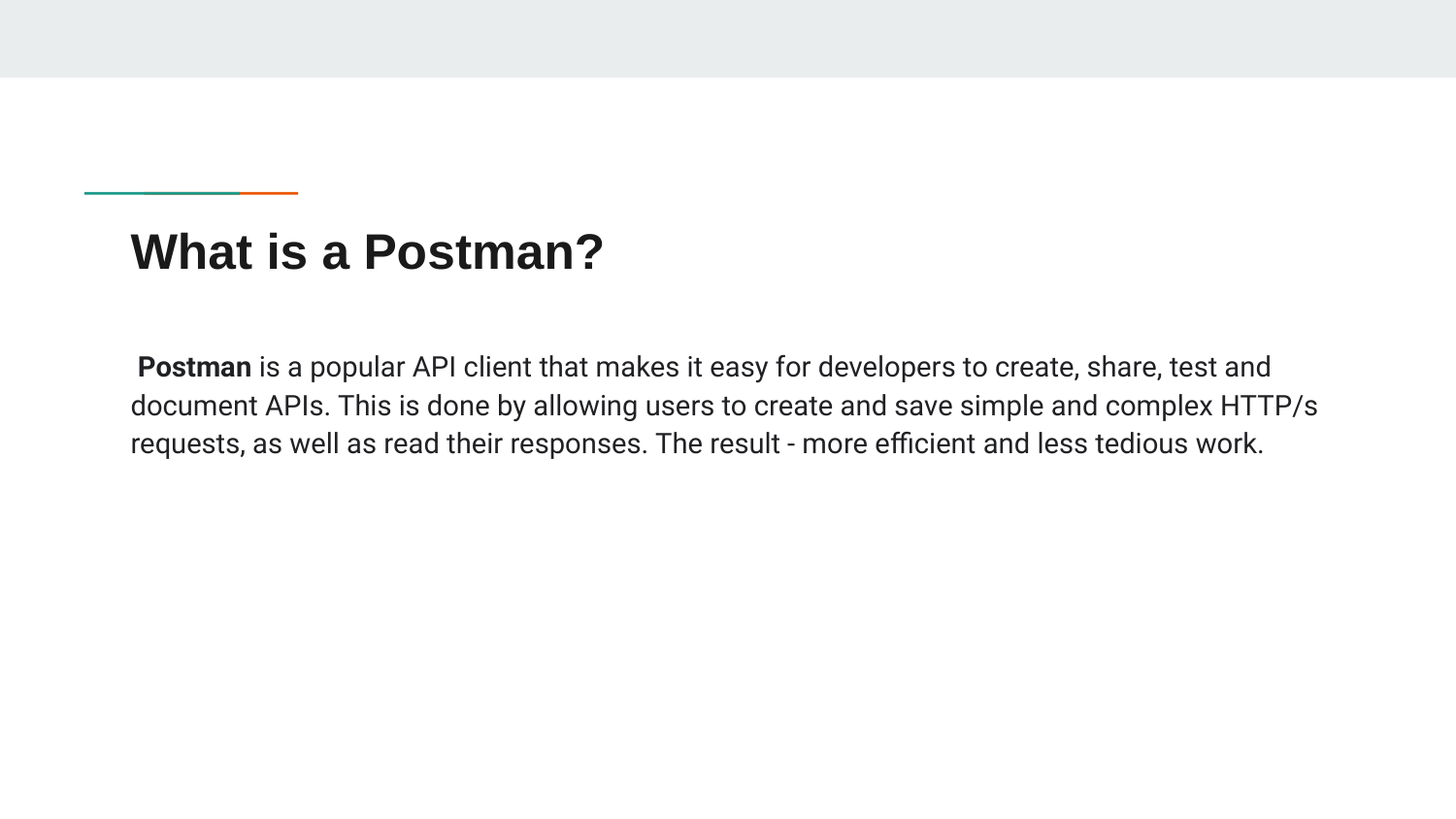

# What is a Postman?
 Postman is a popular API client that makes it easy for developers to create, share, test and document APIs. This is done by allowing users to create and save simple and complex HTTP/s requests, as well as read their responses. The result - more efficient and less tedious work.